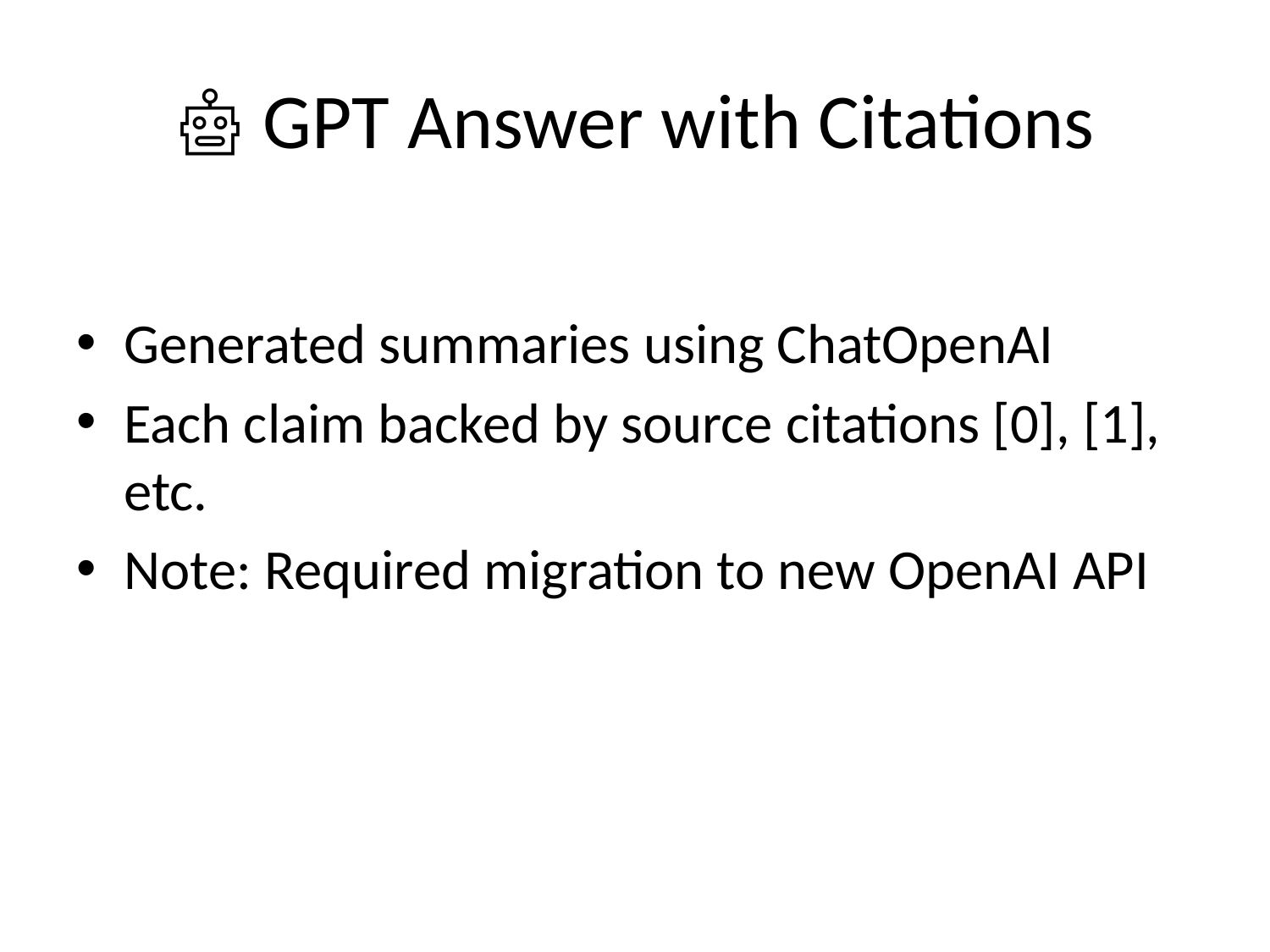

# 🤖 GPT Answer with Citations

Generated summaries using ChatOpenAI
Each claim backed by source citations [0], [1], etc.
Note: Required migration to new OpenAI API